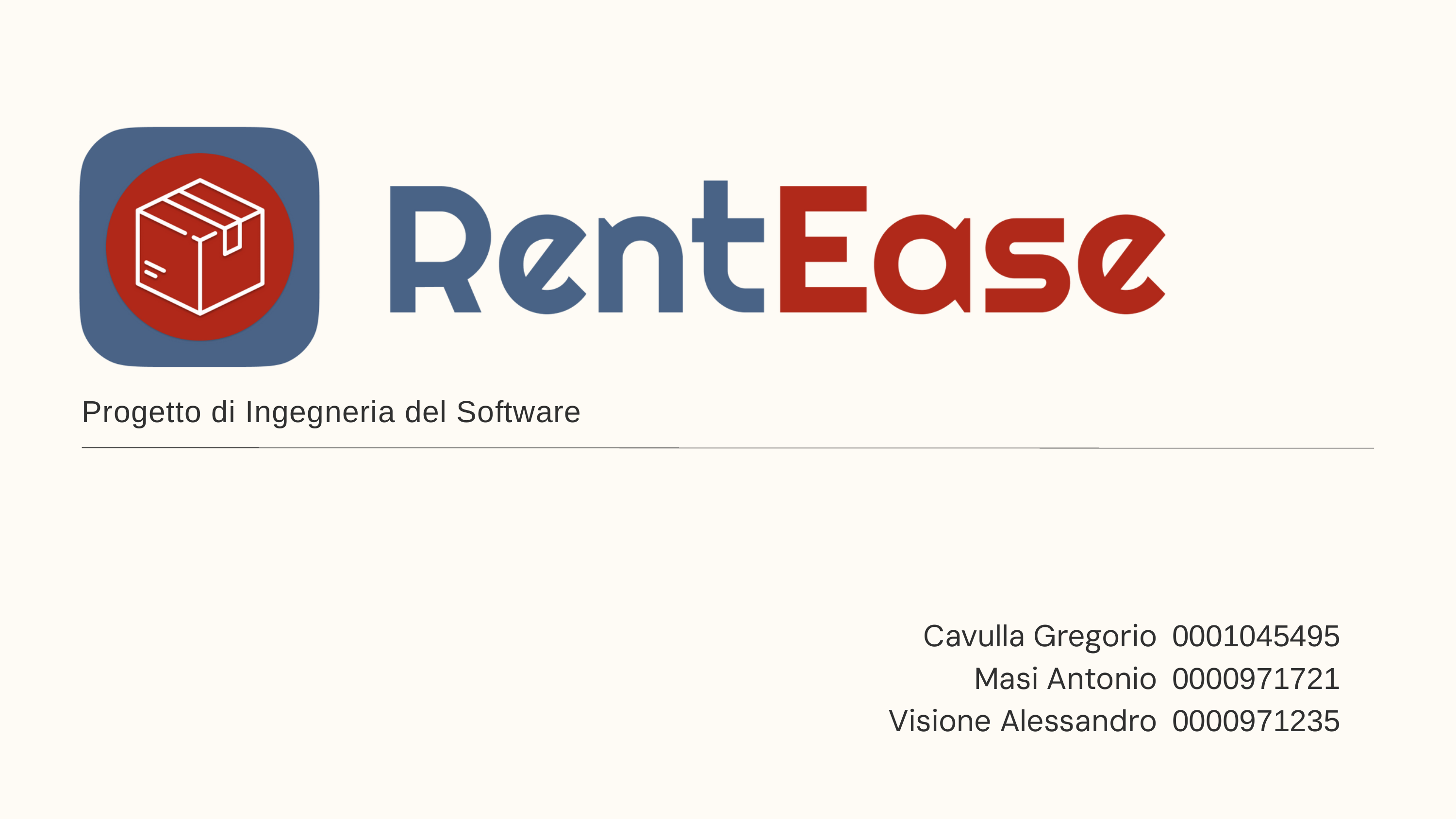

Progetto di Ingegneria del Software

Cavulla Gregorio
Masi Antonio
Visione Alessandro
0001045495
0000971721
0000971235